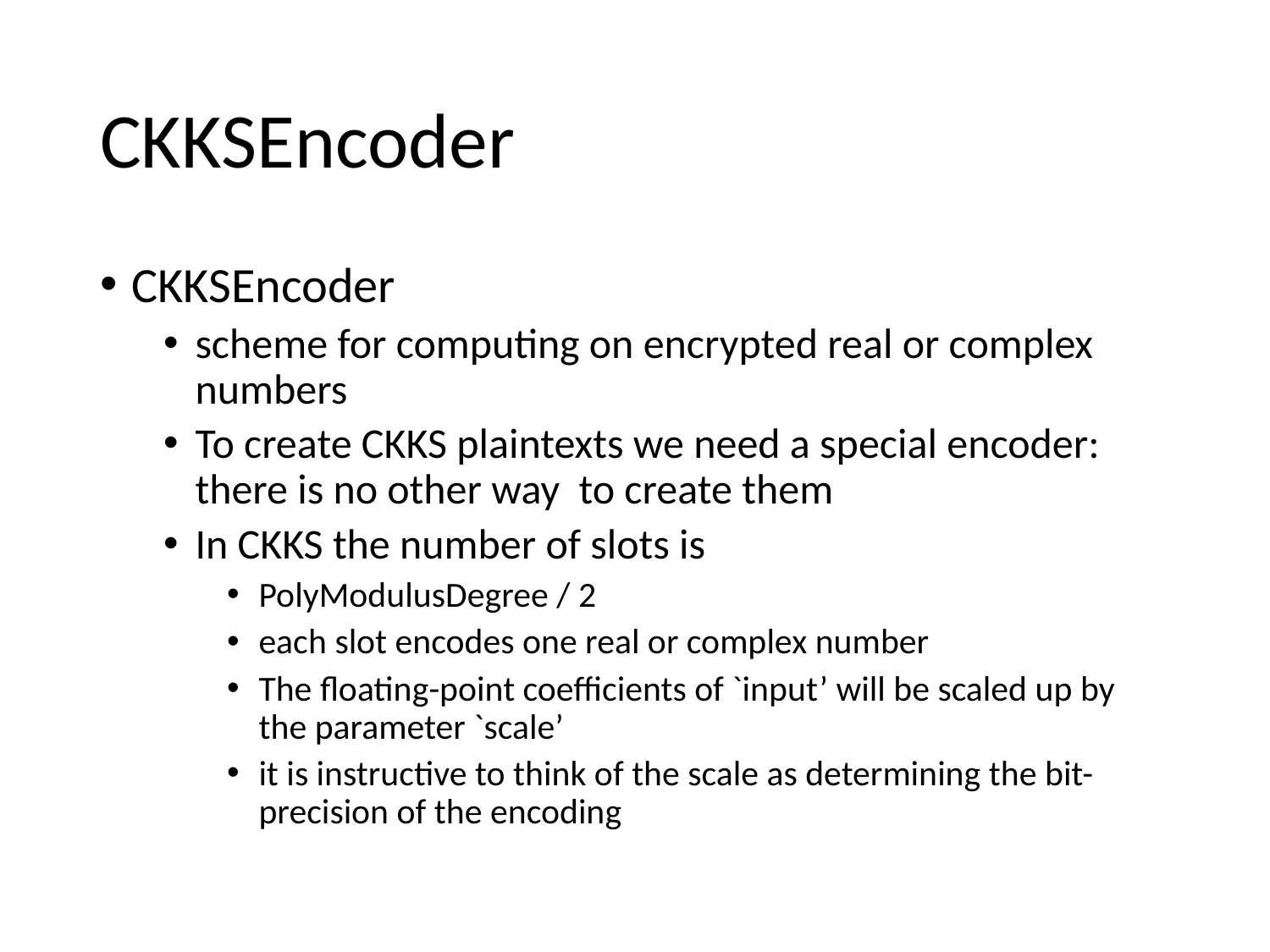

# CKKSEncoder
CKKSEncoder
scheme for computing on encrypted real or complex numbers
To create CKKS plaintexts we need a special encoder: there is no other way  to create them
In CKKS the number of slots is
PolyModulusDegree / 2
each slot encodes one real or complex number
The floating-point coefficients of `input’ will be scaled up by the parameter `scale’
it is instructive to think of the scale as determining the bit-precision of the encoding